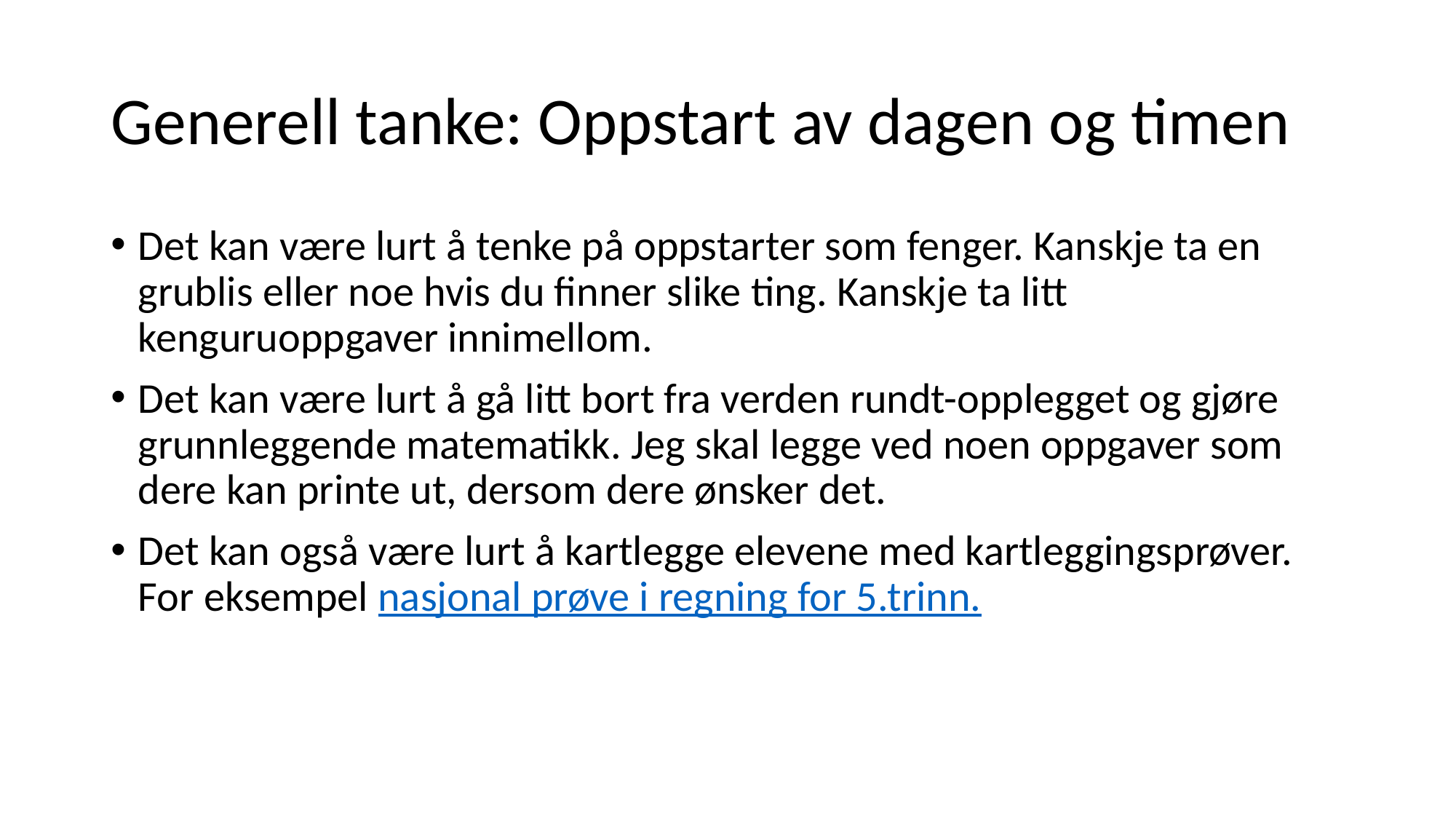

# Generell tanke: Oppstart av dagen og timen
Det kan være lurt å tenke på oppstarter som fenger. Kanskje ta en grublis eller noe hvis du finner slike ting. Kanskje ta litt kenguruoppgaver innimellom.
Det kan være lurt å gå litt bort fra verden rundt-opplegget og gjøre grunnleggende matematikk. Jeg skal legge ved noen oppgaver som dere kan printe ut, dersom dere ønsker det.
Det kan også være lurt å kartlegge elevene med kartleggingsprøver. For eksempel nasjonal prøve i regning for 5.trinn.